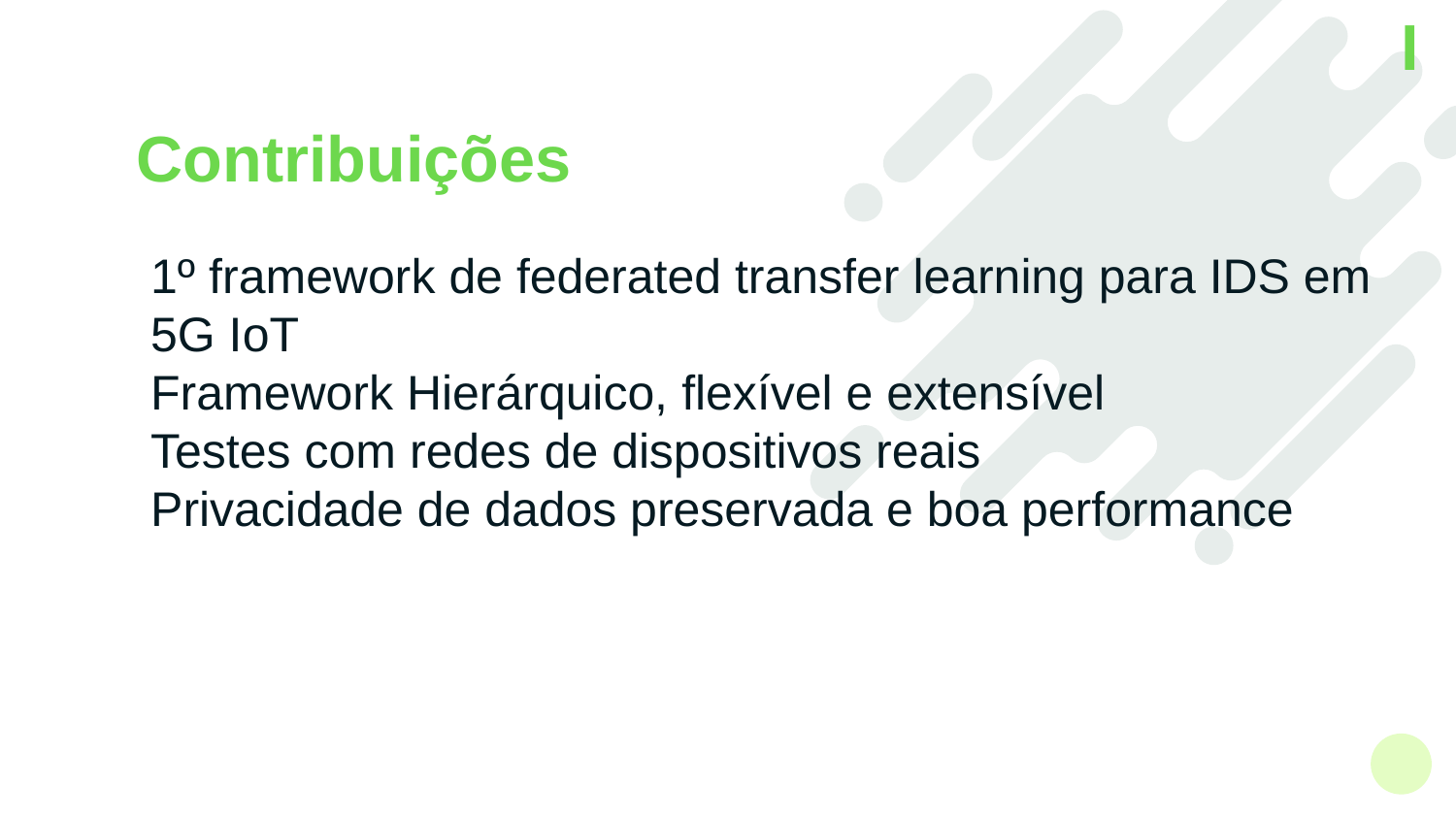

I
# Contribuições
1º framework de federated transfer learning para IDS em 5G IoT
Framework Hierárquico, flexível e extensível
Testes com redes de dispositivos reais
Privacidade de dados preservada e boa performance